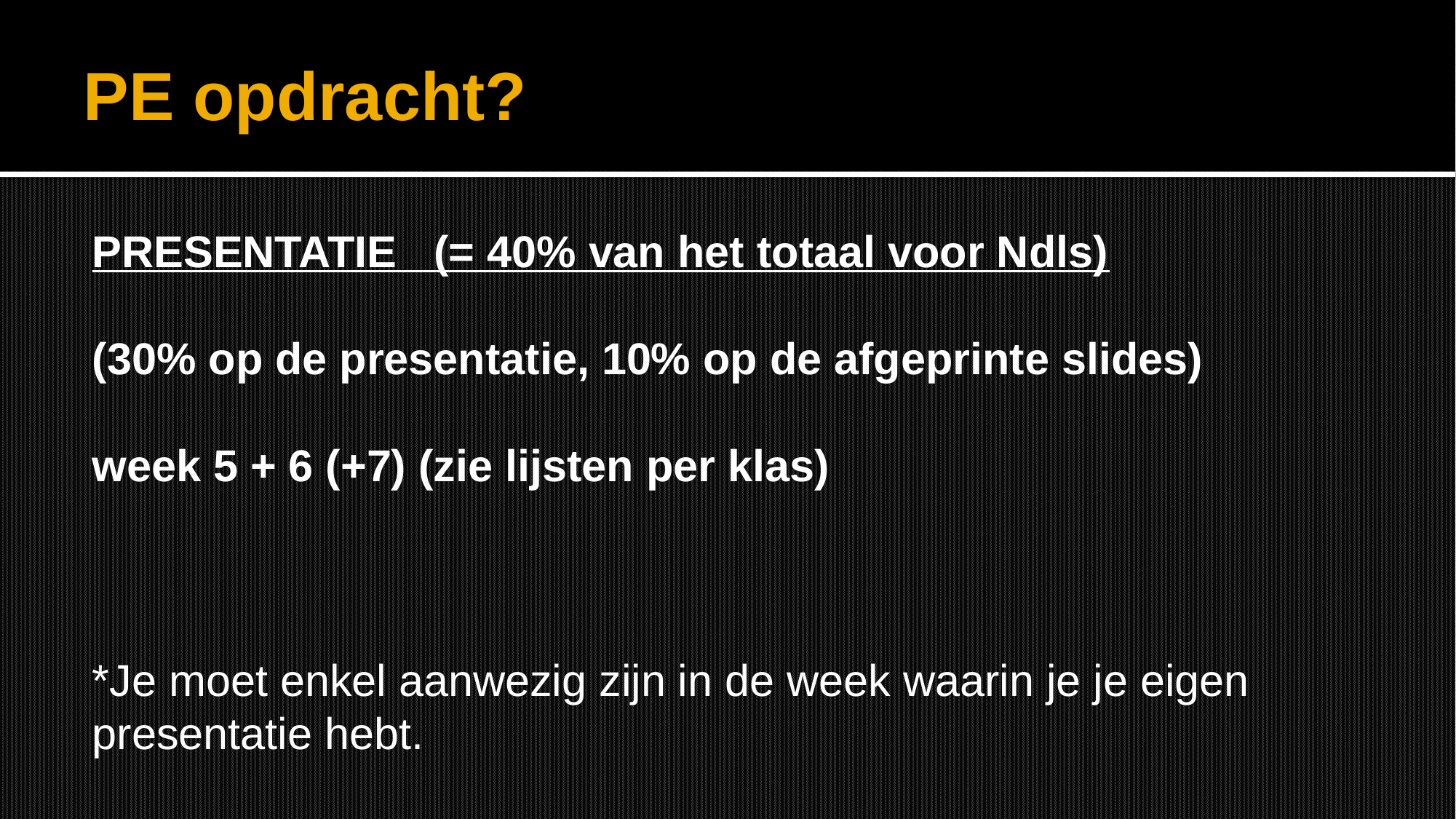

# PE opdracht?
PRESENTATIE   (= 40% van het totaal voor Ndls)

(30% op de presentatie, 10% op de afgeprinte slides)

week 5 + 6 (+7) (zie lijsten per klas)

*Je moet enkel aanwezig zijn in de week waarin je je eigen presentatie hebt.